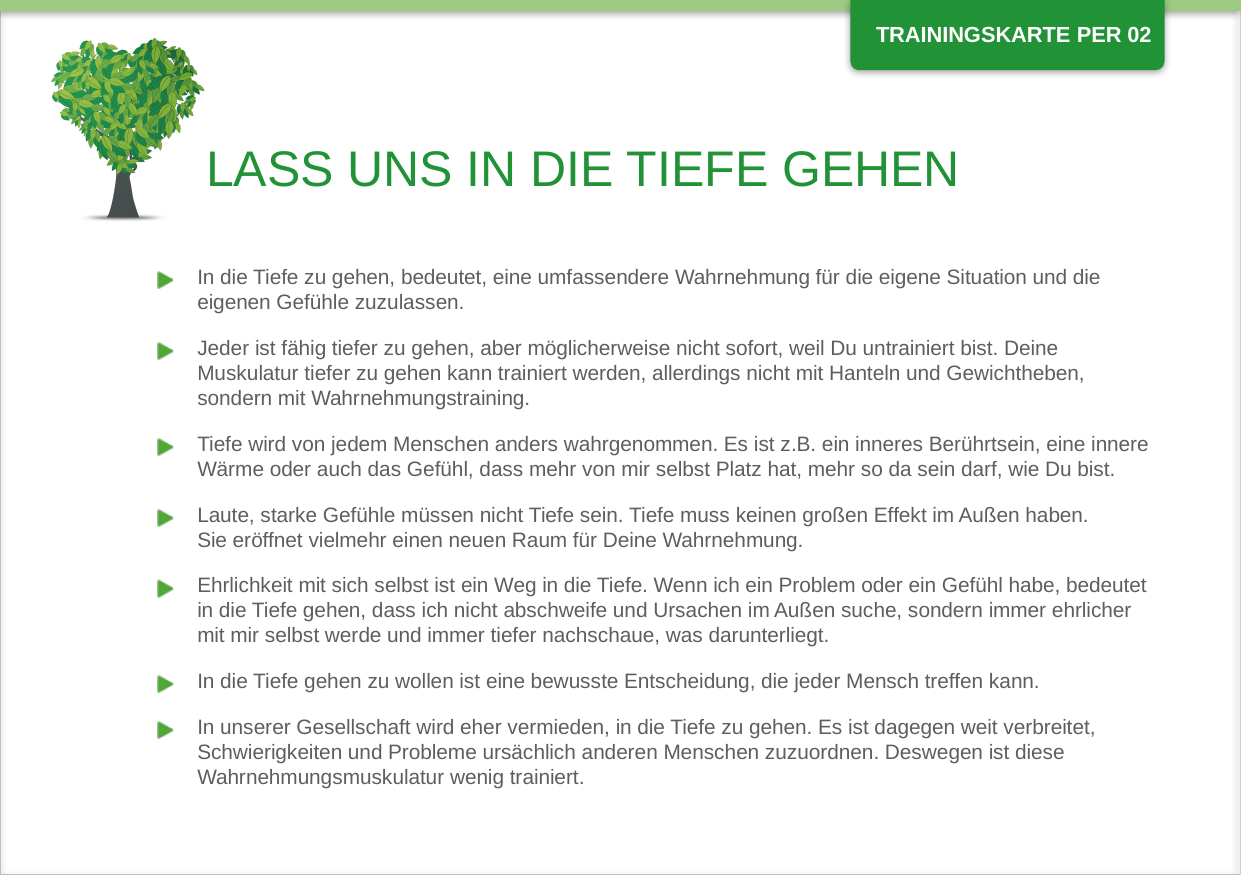

# LASS UNS IN DIE TIEFE GEHEN
In die Tiefe zu gehen, bedeutet, eine umfassendere Wahrnehmung für die eigene Situation und die eigenen Gefühle zuzulassen.
Jeder ist fähig tiefer zu gehen, aber möglicherweise nicht sofort, weil Du untrainiert bist. Deine Muskulatur tiefer zu gehen kann trainiert werden, allerdings nicht mit Hanteln und Gewichtheben, sondern mit Wahrnehmungstraining.
Tiefe wird von jedem Menschen anders wahrgenommen. Es ist z.B. ein inneres Berührtsein, eine innere Wärme oder auch das Gefühl, dass mehr von mir selbst Platz hat, mehr so da sein darf, wie Du bist.
Laute, starke Gefühle müssen nicht Tiefe sein. Tiefe muss keinen großen Effekt im Außen haben.
Sie eröffnet vielmehr einen neuen Raum für Deine Wahrnehmung.
Ehrlichkeit mit sich selbst ist ein Weg in die Tiefe. Wenn ich ein Problem oder ein Gefühl habe, bedeutet in die Tiefe gehen, dass ich nicht abschweife und Ursachen im Außen suche, sondern immer ehrlicher mit mir selbst werde und immer tiefer nachschaue, was darunterliegt.
In die Tiefe gehen zu wollen ist eine bewusste Entscheidung, die jeder Mensch treffen kann.
In unserer Gesellschaft wird eher vermieden, in die Tiefe zu gehen. Es ist dagegen weit verbreitet, Schwierigkeiten und Probleme ursächlich anderen Menschen zuzuordnen. Deswegen ist diese Wahrnehmungsmuskulatur wenig trainiert.